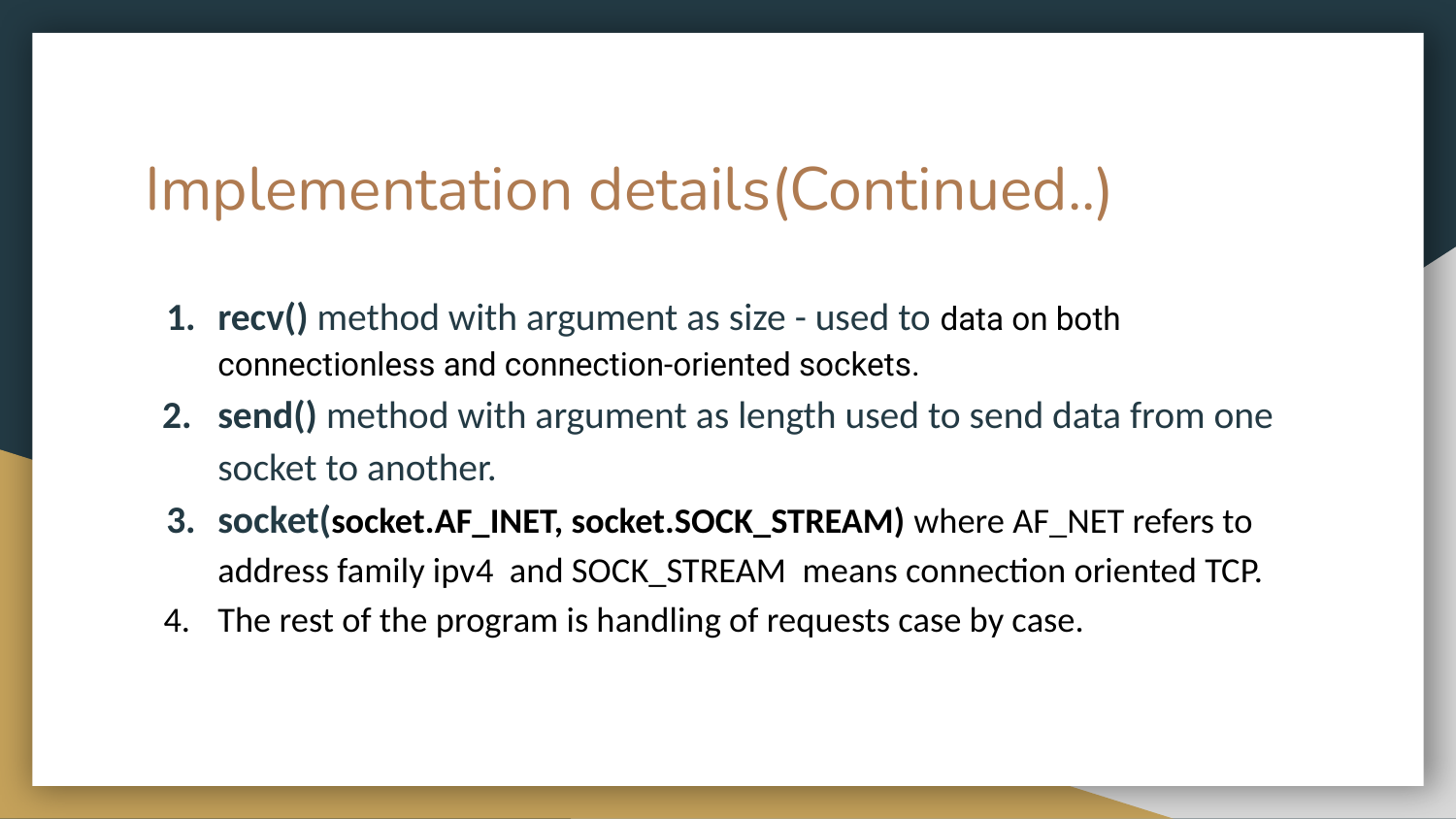

# Implementation details(Continued..)
recv() method with argument as size - used to data on both connectionless and connection-oriented sockets.
send() method with argument as length used to send data from one socket to another.
socket(socket.AF_INET, socket.SOCK_STREAM) where AF_NET refers to address family ipv4  and SOCK_STREAM  means connection oriented TCP.
The rest of the program is handling of requests case by case.